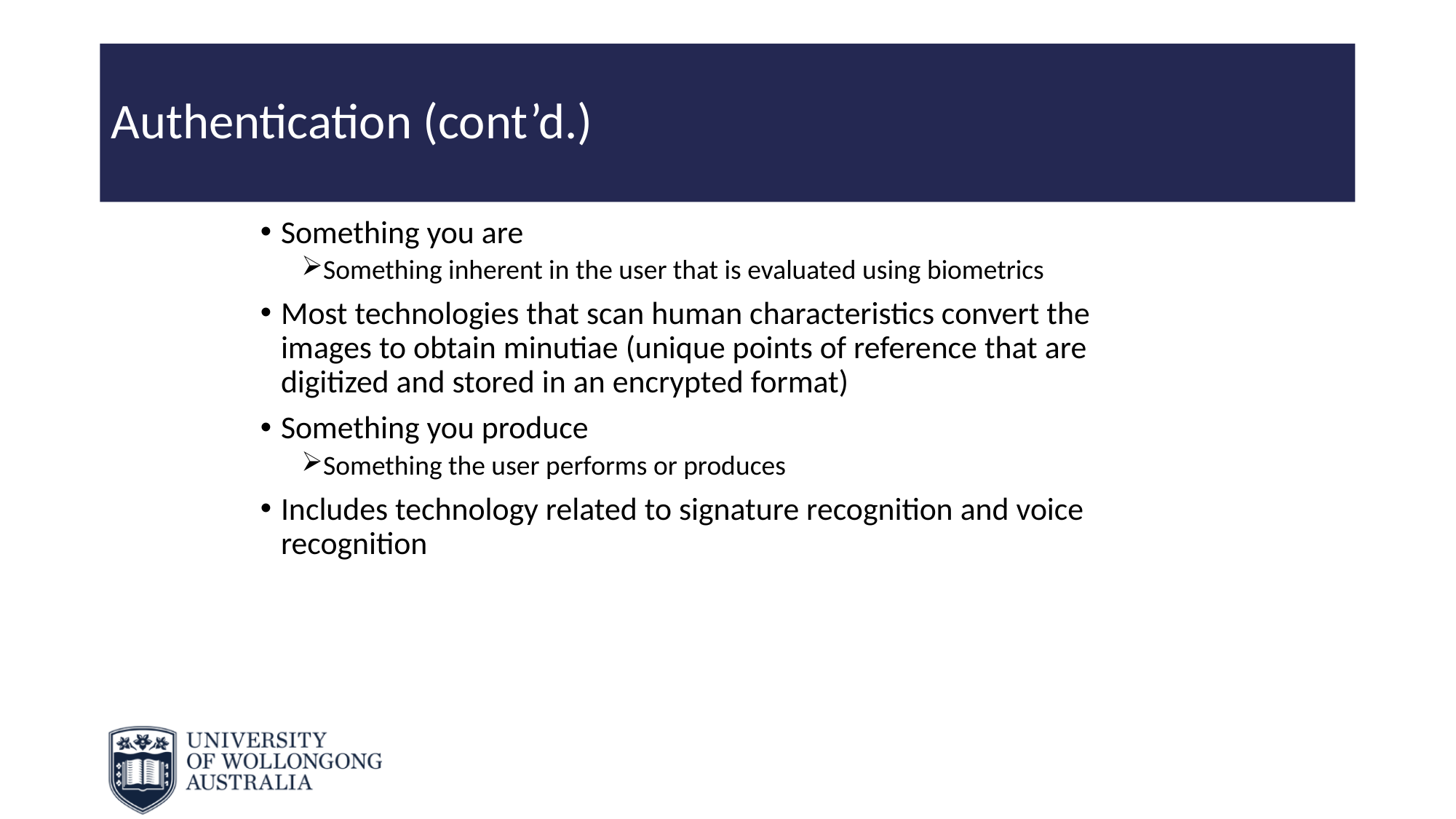

# Authentication (cont’d.)
Something you are
Something inherent in the user that is evaluated using biometrics
Most technologies that scan human characteristics convert the images to obtain minutiae (unique points of reference that are digitized and stored in an encrypted format)
Something you produce
Something the user performs or produces
Includes technology related to signature recognition and voice recognition